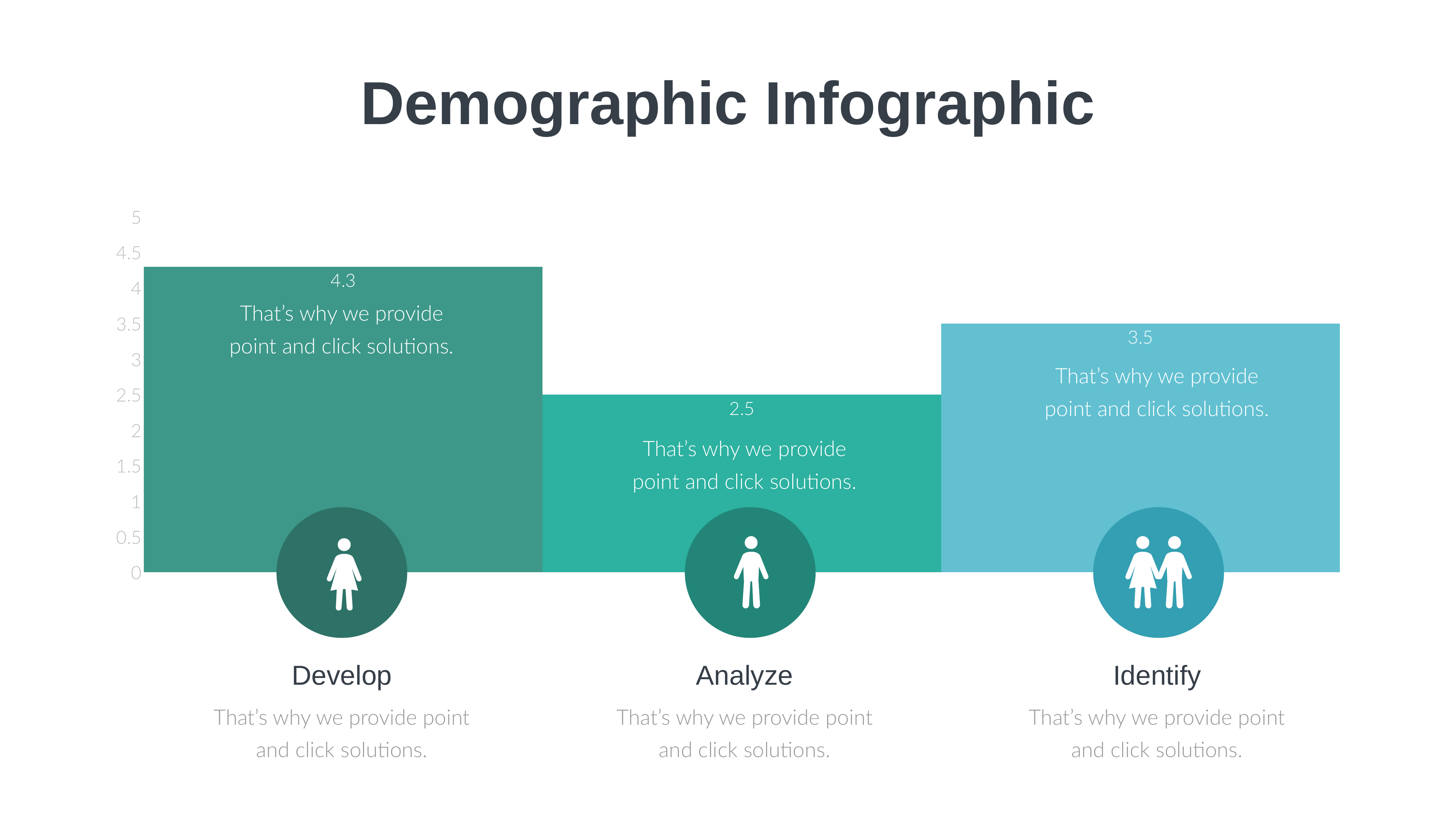

Demographic Infographic

### Chart

| Category | Series 1 |
|---|---|
| April | 4.3 |
| Mayo | 2.5 |
| June | 3.5 |
That’s why we provide point and click solutions.
That’s why we provide point and click solutions.
That’s why we provide point and click solutions.

Develop
That’s why we provide point and click solutions.
Analyze
That’s why we provide point and click solutions.
Identify
That’s why we provide point and click solutions.